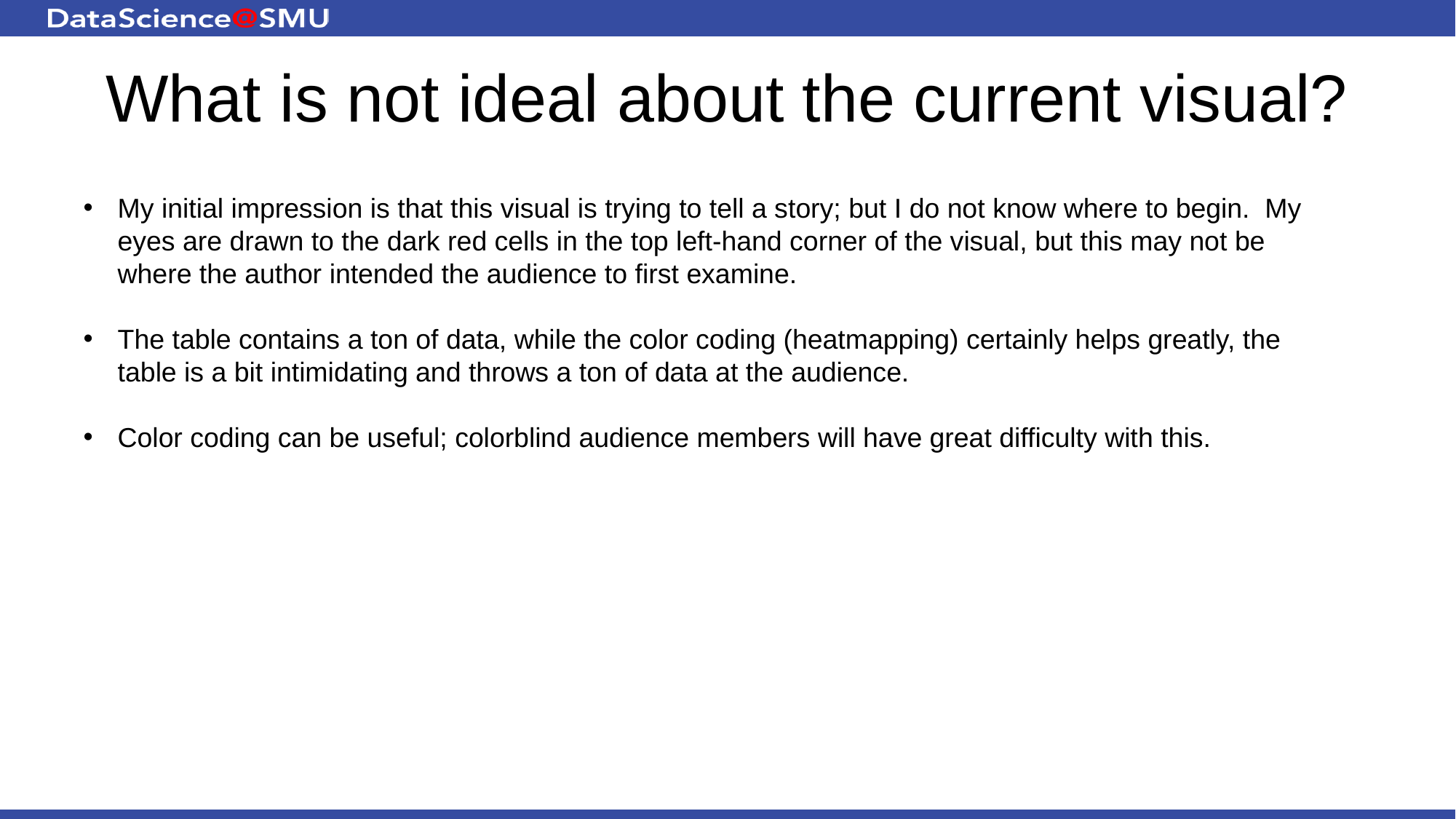

# What is not ideal about the current visual?
My initial impression is that this visual is trying to tell a story; but I do not know where to begin.  My eyes are drawn to the dark red cells in the top left-hand corner of the visual, but this may not be where the author intended the audience to first examine.

The table contains a ton of data, while the color coding (heatmapping) certainly helps greatly, the table is a bit intimidating and throws a ton of data at the audience.

Color coding can be useful; colorblind audience members will have great difficulty with this.